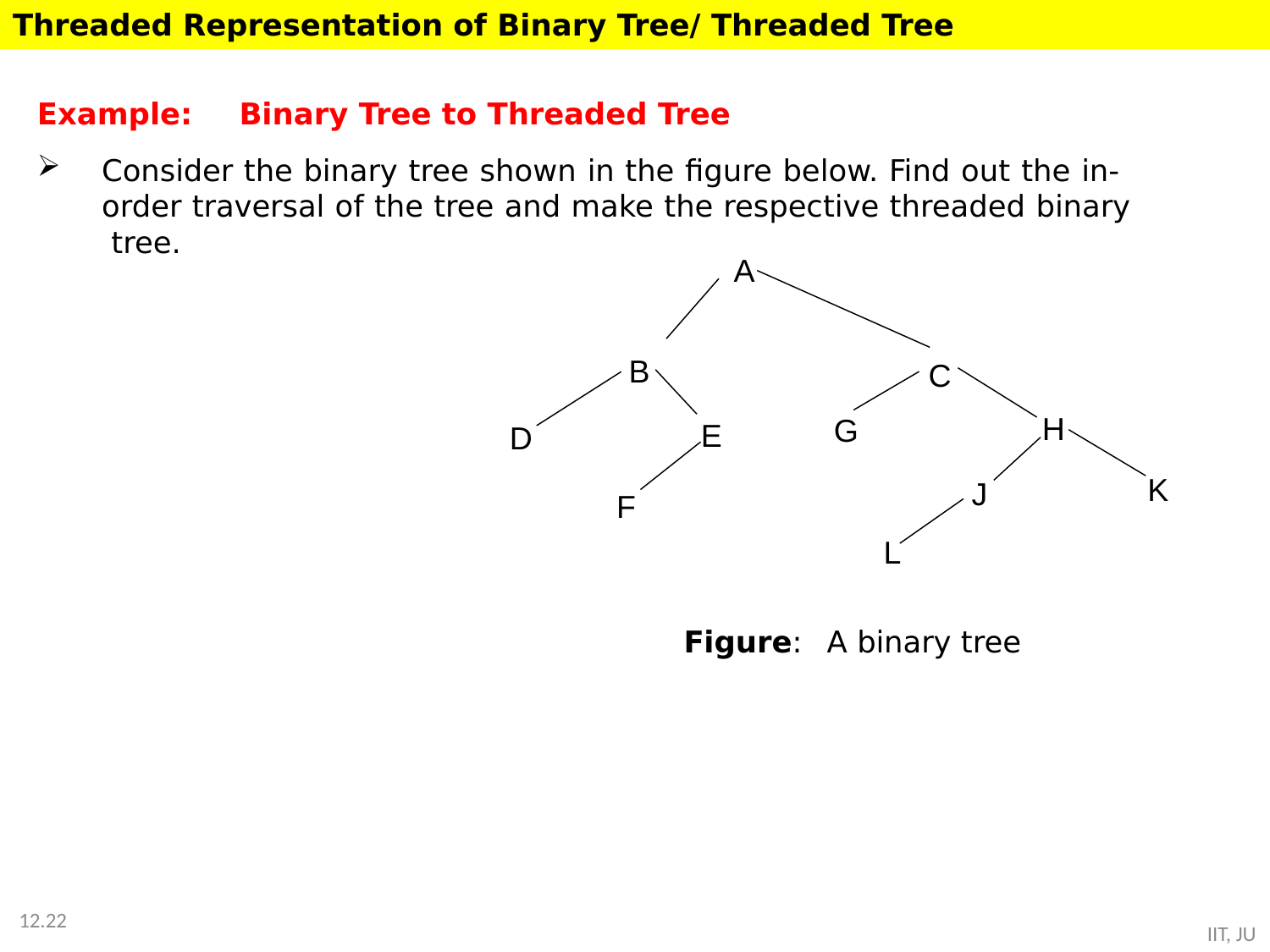

Threaded Representation of Binary Tree/ Threaded Tree

Example:	Binary Tree to Threaded Tree
Consider the binary tree shown in the figure below. Find out the in-  order traversal of the tree and make the respective threaded binary  tree.
A

B
C

H
G
E
D

K
J
F

L

Figure:	A binary tree
12.22
IIT, JU